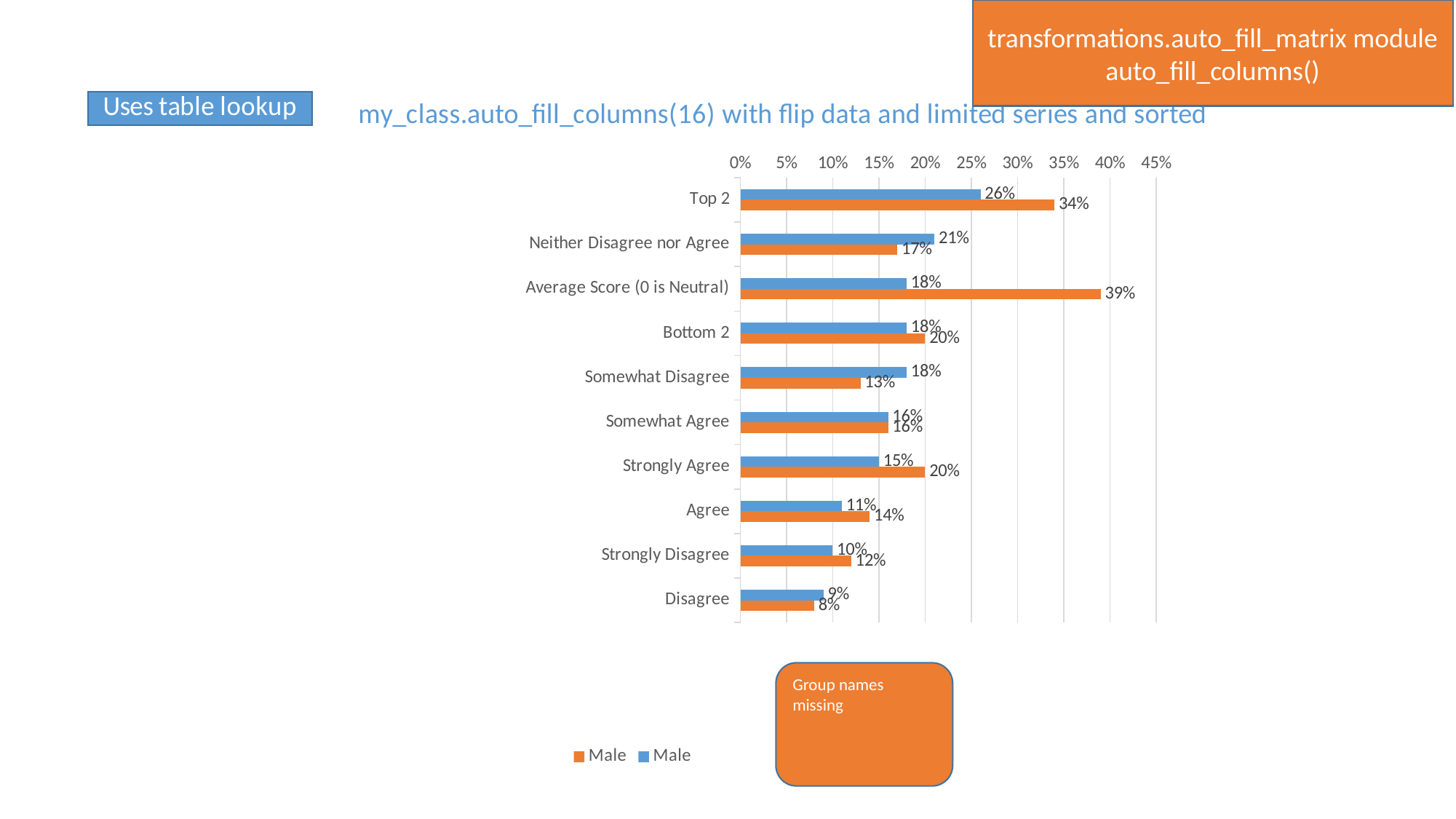

transformations.auto_fill_matrix module
auto_fill_columns()

### Chart: my_class.auto_fill_columns(16) with flip data and limited series and sorted

| Category | Male | Male |
|---|---|---|
| Top 2 | 0.26 | 0.34 |
| Neither Disagree nor Agree | 0.21 | 0.17 |
| Average Score (0 is Neutral) | 0.18 | 0.39 |
| Bottom 2 | 0.18 | 0.2 |
| Somewhat Disagree | 0.18 | 0.13 |
| Somewhat Agree | 0.16 | 0.16 |
| Strongly Agree | 0.15 | 0.2 |
| Agree | 0.11 | 0.14 |
| Strongly Disagree | 0.1 | 0.12 |
| Disagree | 0.09 | 0.08 |
Group names missing